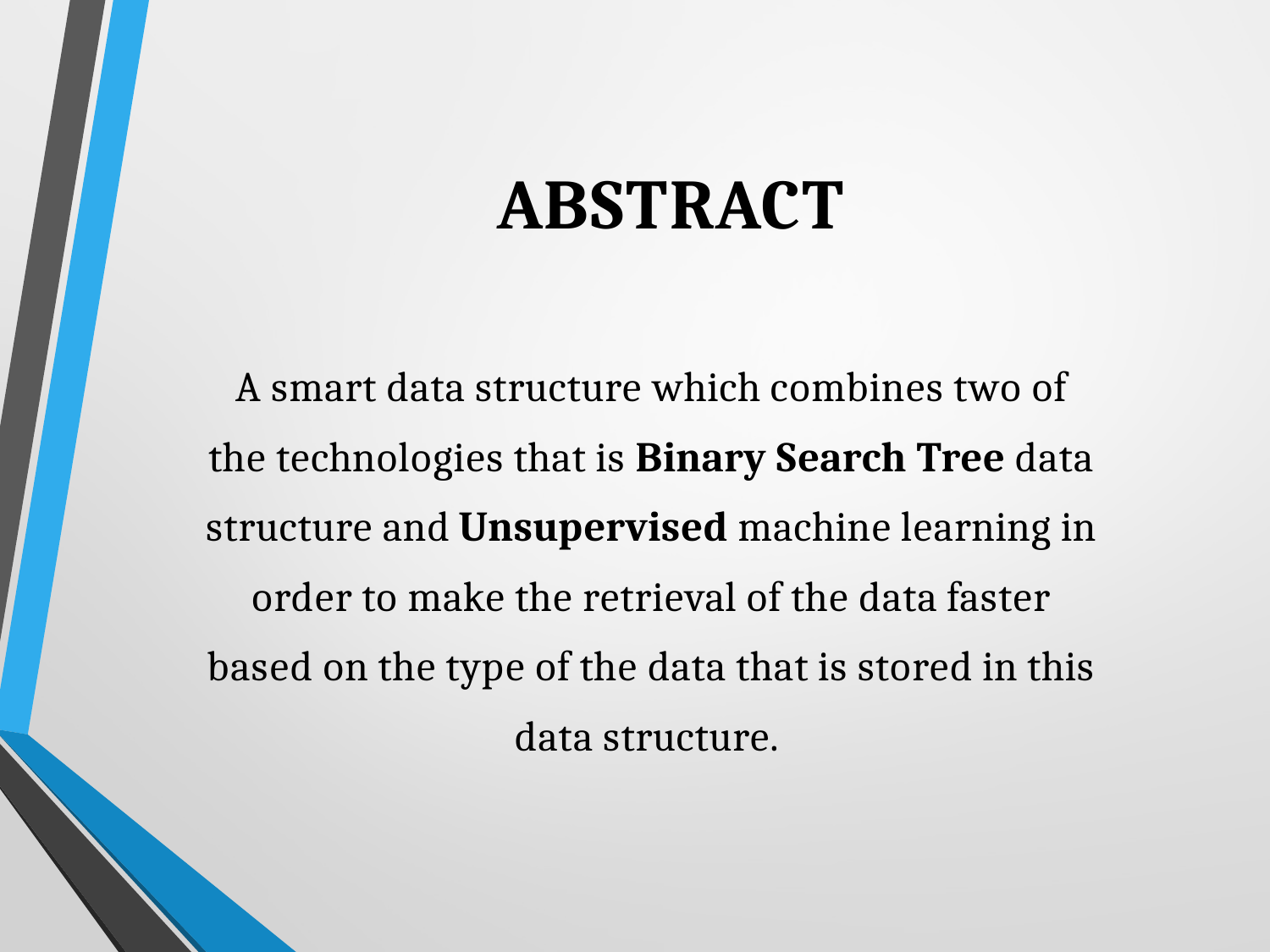

# ABSTRACT
A smart data structure which combines two of
the technologies that is Binary Search Tree data
structure and Unsupervised machine learning in
order to make the retrieval of the data faster
based on the type of the data that is stored in this
data structure.